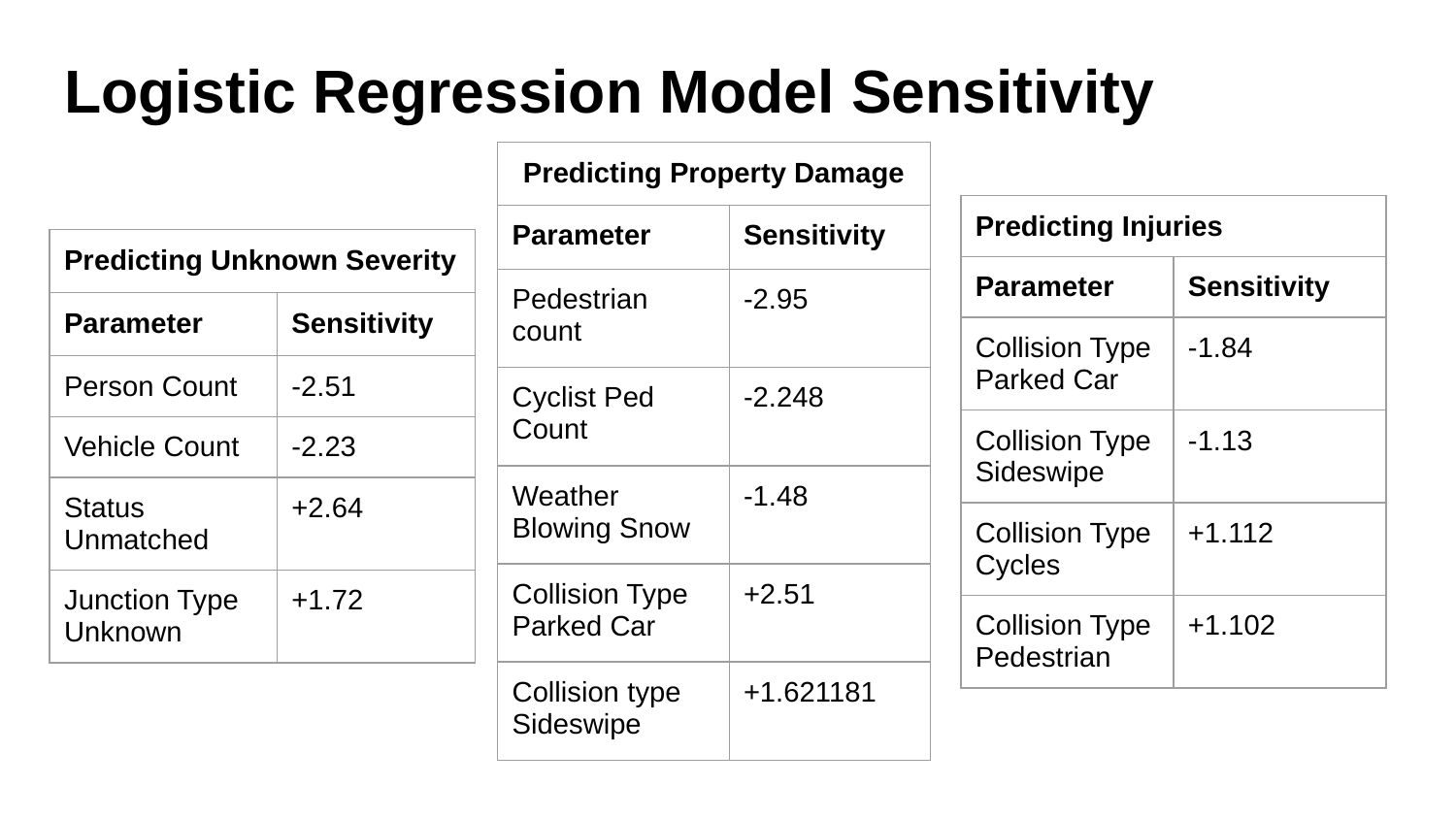

# Logistic Regression Model Sensitivity
| Predicting Property Damage |  |
| --- | --- |
| Parameter | Sensitivity |
| Pedestrian count | -2.95 |
| Cyclist Ped Count | -2.248 |
| Weather Blowing Snow | -1.48 |
| Collision Type Parked Car | +2.51 |
| Collision type Sideswipe | +1.621181 |
| Predicting Injuries |  |
| --- | --- |
| Parameter | Sensitivity |
| Collision Type Parked Car | -1.84 |
| Collision Type Sideswipe | -1.13 |
| Collision Type Cycles | +1.112 |
| Collision Type Pedestrian | +1.102 |
| Predicting Unknown Severity |  |
| --- | --- |
| Parameter | Sensitivity |
| Person Count | -2.51 |
| Vehicle Count | -2.23 |
| Status Unmatched | +2.64 |
| Junction Type Unknown | +1.72 |